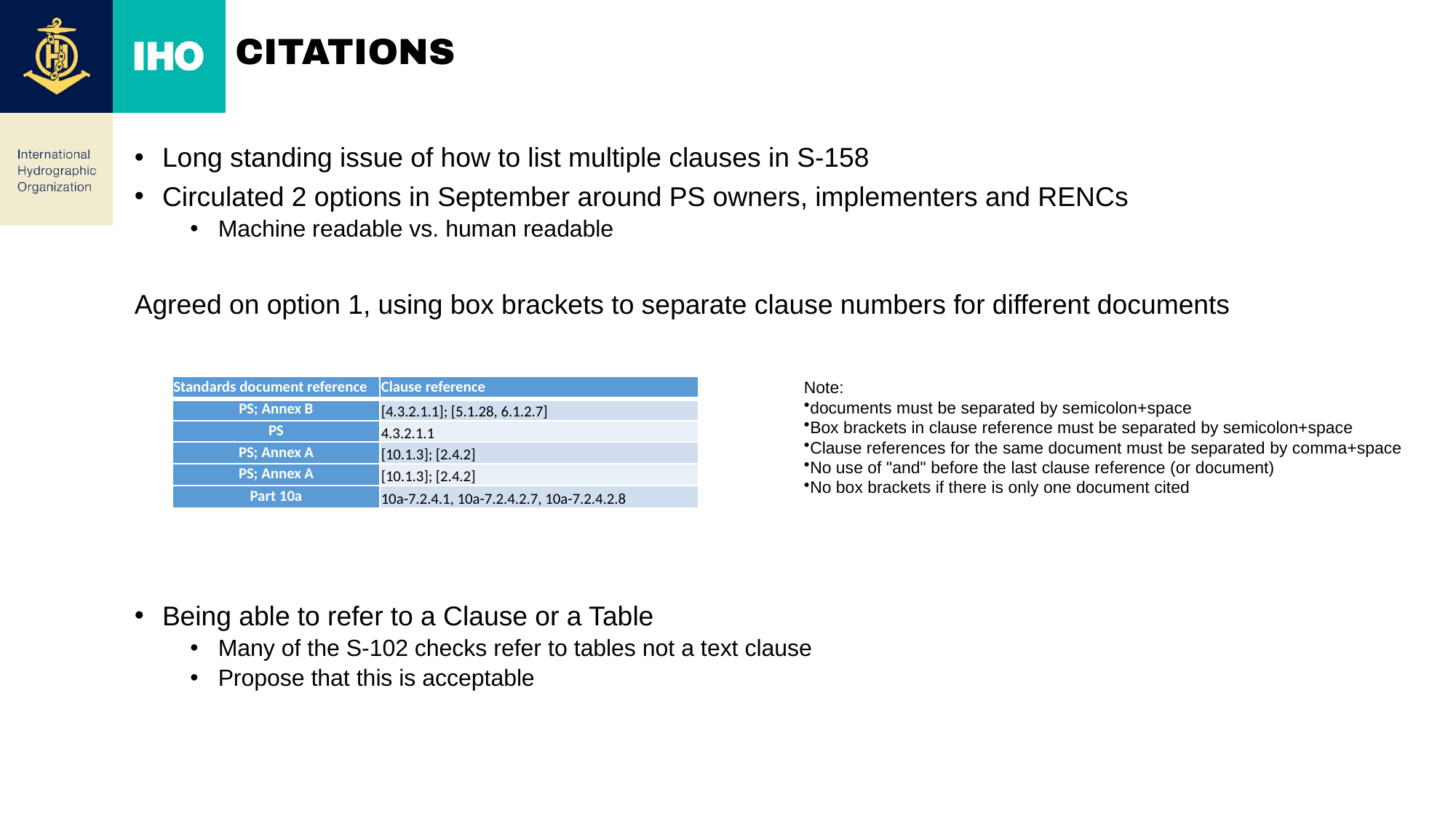

# citations
Long standing issue of how to list multiple clauses in S-158
Circulated 2 options in September around PS owners, implementers and RENCs
Machine readable vs. human readable

Agreed on option 1, using box brackets to separate clause numbers for different documents

Being able to refer to a Clause or a Table
Many of the S-102 checks refer to tables not a text clause
Propose that this is acceptable

Note:
documents must be separated by semicolon+space
Box brackets in clause reference must be separated by semicolon+space
Clause references for the same document must be separated by comma+space
No use of "and" before the last clause reference (or document)
No box brackets if there is only one document cited

| Standards document reference | Clause reference |
| --- | --- |
| PS; Annex B | [4.3.2.1.1]; [5.1.28, 6.1.2.7] |
| PS | 4.3.2.1.1 |
| PS; Annex A | [10.1.3]; [2.4.2] |
| PS; Annex A | [10.1.3]; [2.4.2] |
| Part 10a | 10a-7.2.4.1, 10a-7.2.4.2.7, 10a-7.2.4.2.8 |